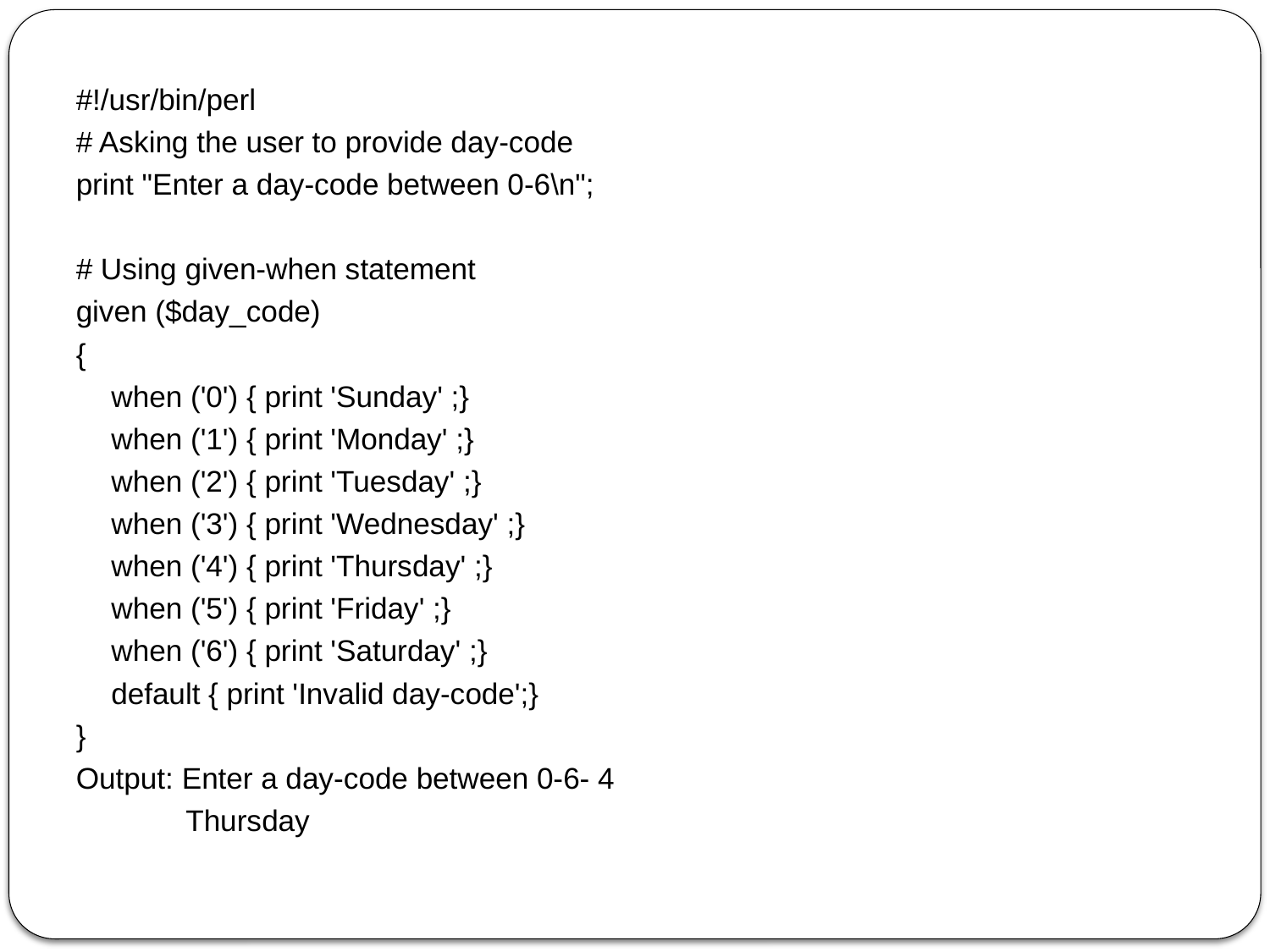

#!/usr/bin/perl
# Asking the user to provide day-code
print "Enter a day-code between 0-6\n";

# Using given-when statement
given ($day_code)
{
	when ('0') { print 'Sunday' ;}
	when ('1') { print 'Monday' ;}
	when ('2') { print 'Tuesday' ;}
	when ('3') { print 'Wednesday' ;}
	when ('4') { print 'Thursday' ;}
	when ('5') { print 'Friday' ;}
	when ('6') { print 'Saturday' ;}
	default { print 'Invalid day-code';}
}
Output: Enter a day-code between 0-6- 4
	         Thursday